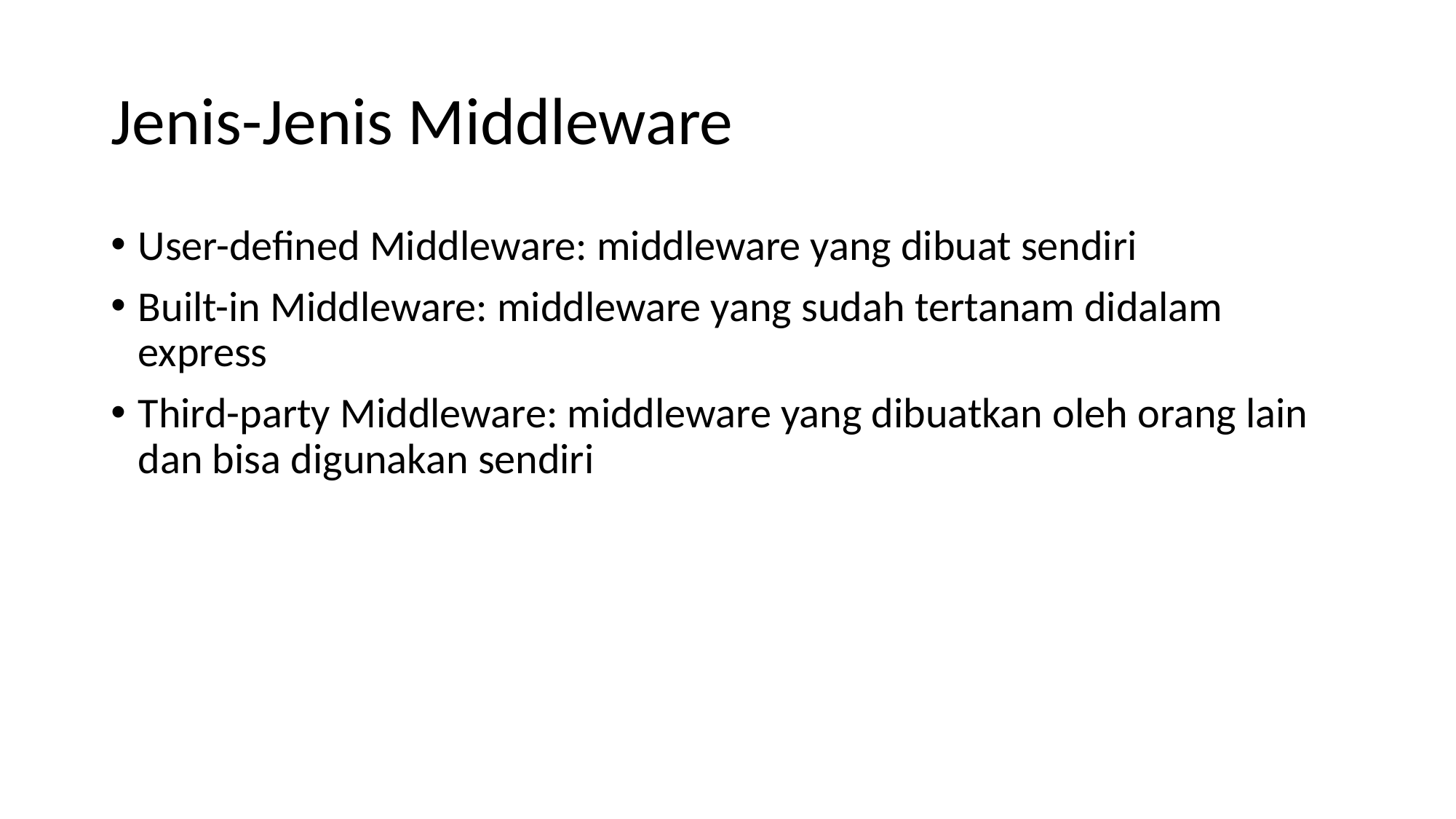

# Jenis-Jenis Middleware
User-defined Middleware: middleware yang dibuat sendiri
Built-in Middleware: middleware yang sudah tertanam didalam express
Third-party Middleware: middleware yang dibuatkan oleh orang lain dan bisa digunakan sendiri